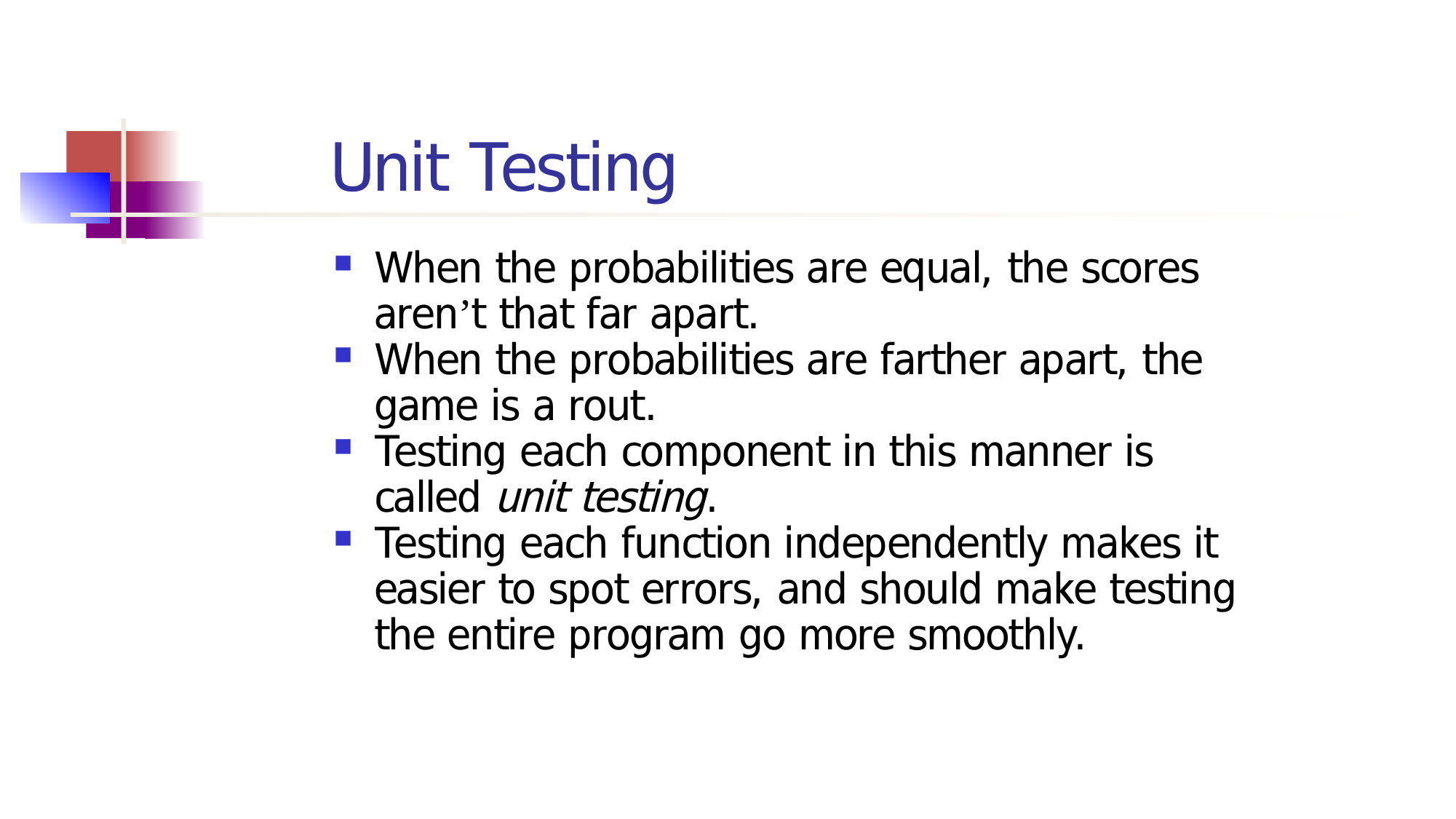

Unit Testing
When the probabilities are equal, the scores aren’t that far apart.
When the probabilities are farther apart, the game is a rout.
Testing each component in this manner is called unit testing.
Testing each function independently makes it easier to spot errors, and should make testing the entire program go more smoothly.